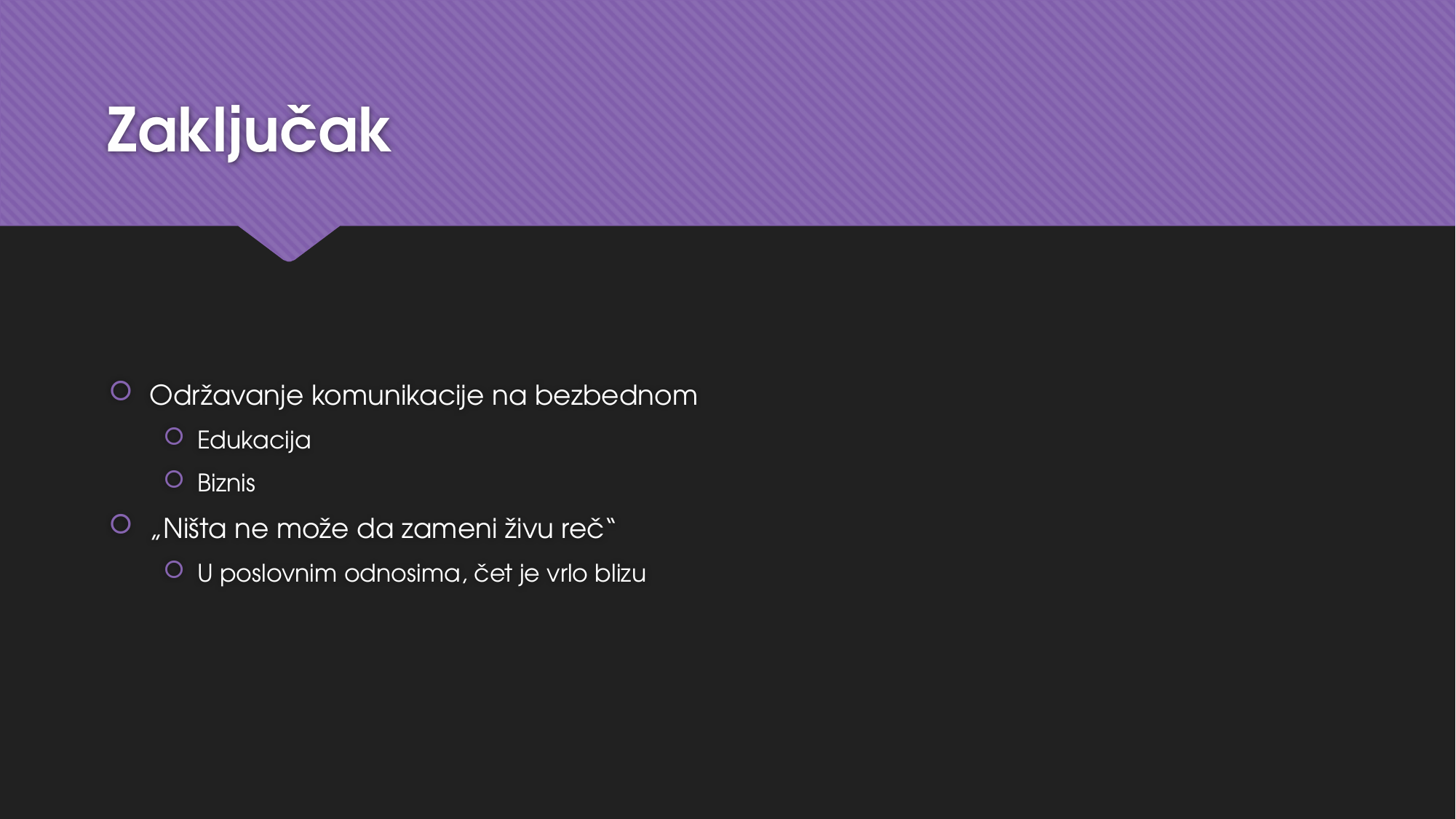

# Zaključak
Održavanje komunikacije na bezbednom
Edukacija
Biznis
„Ništa ne može da zameni živu reč“
U poslovnim odnosima, čet je vrlo blizu